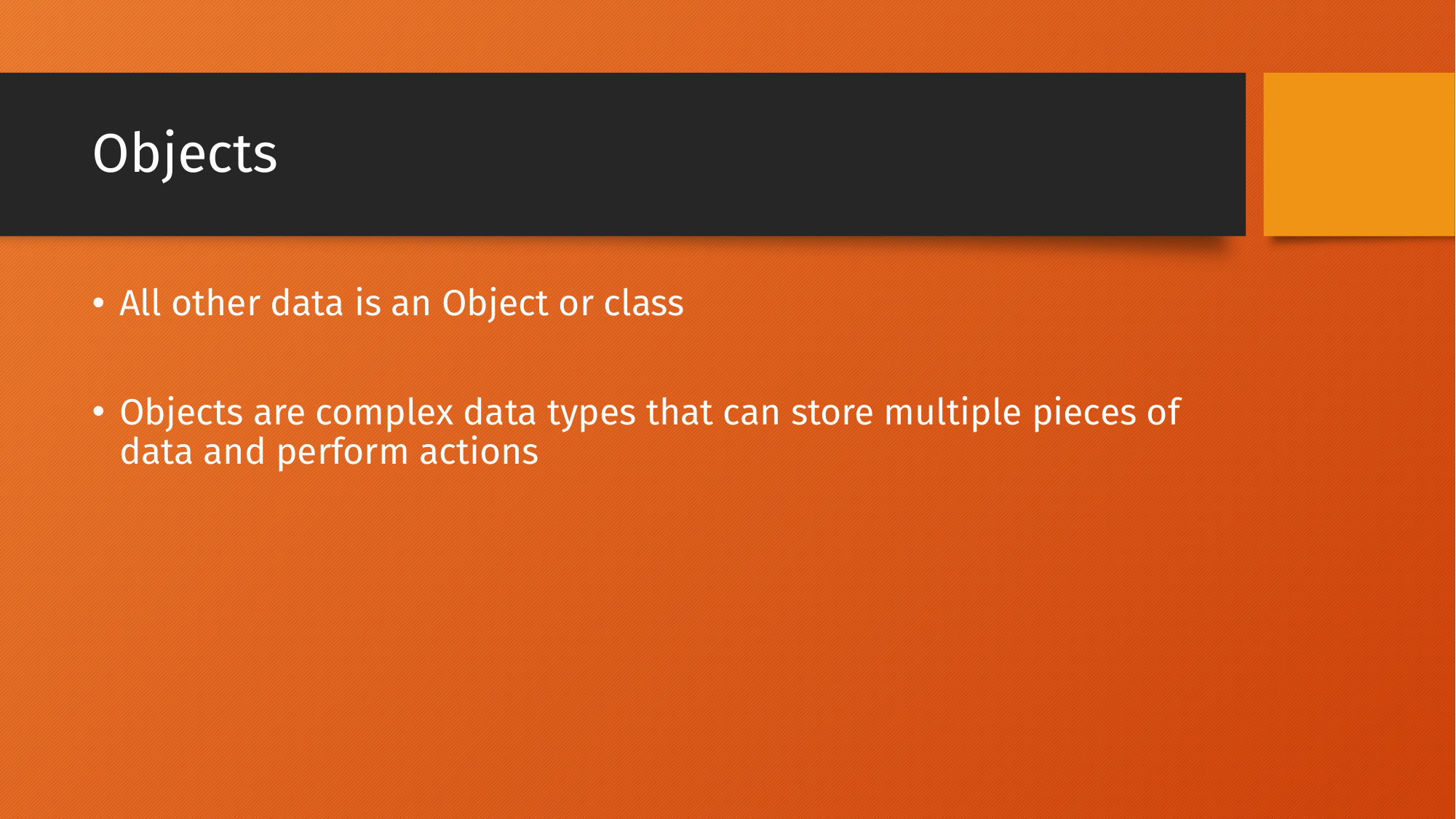

# Objects
All other data is an Object or class

Objects are complex data types that can store multiple pieces of data and perform actions